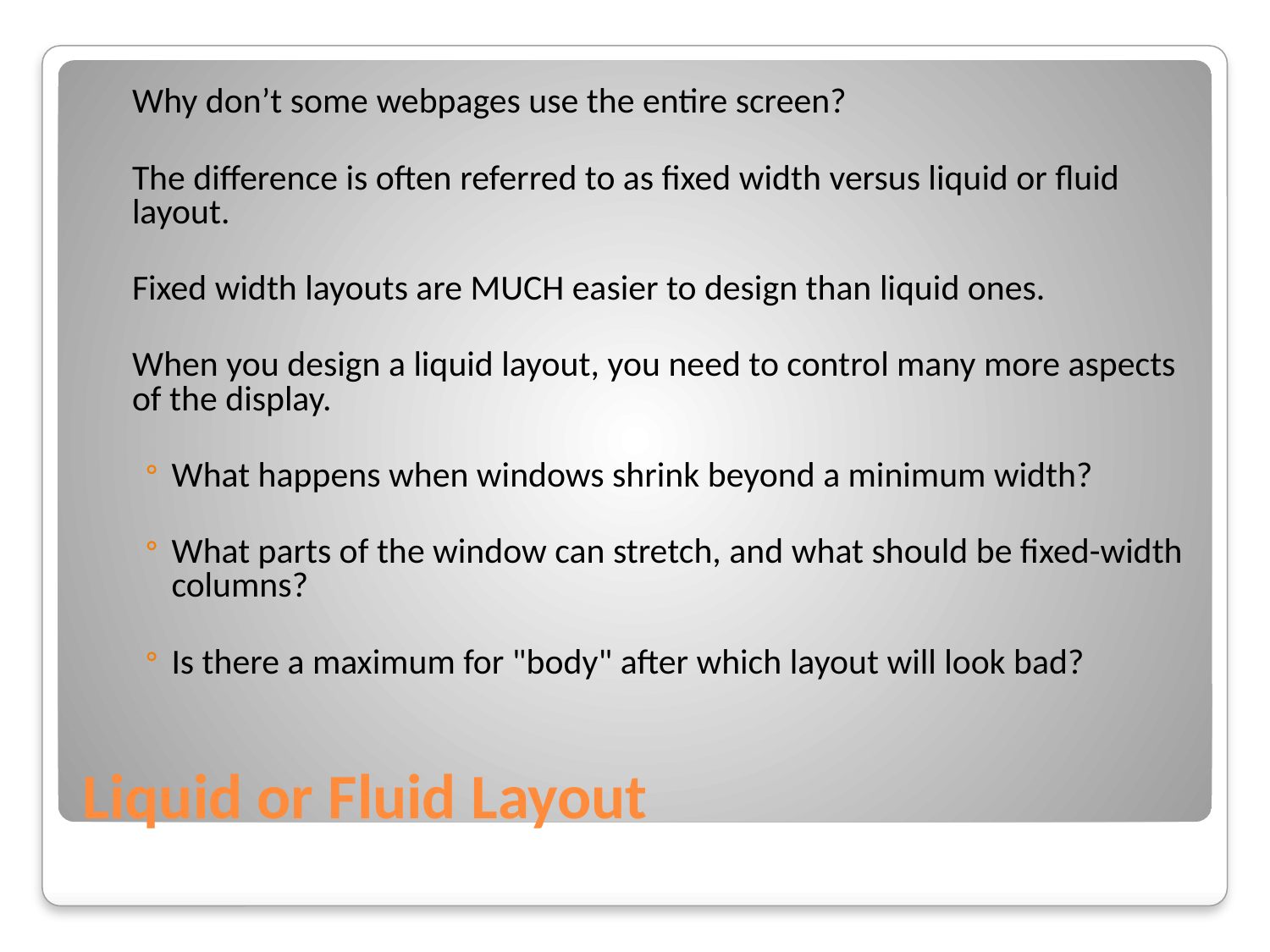

Why don’t some webpages use the entire screen?

The difference is often referred to as fixed width versus liquid or fluid layout.

Fixed width layouts are MUCH easier to design than liquid ones.

When you design a liquid layout, you need to control many more aspects of the display.

What happens when windows shrink beyond a minimum width?

What parts of the window can stretch, and what should be fixed-width columns?

Is there a maximum for "body" after which layout will look bad?
# Liquid or Fluid Layout